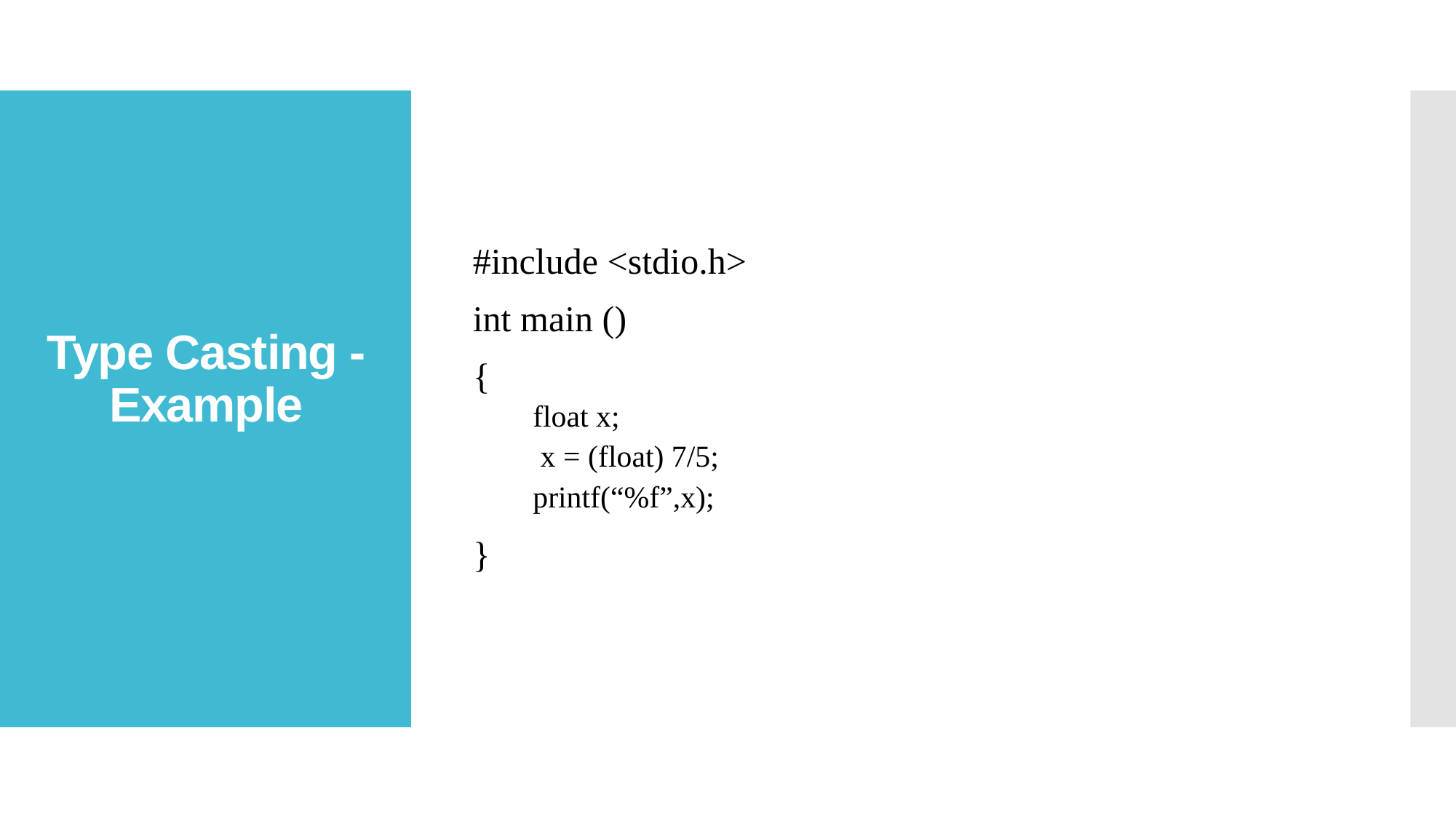

#include <stdio.h>
int main ()
{
float x;
 x = (float) 7/5;
printf(“%f”,x);
}
# Type Casting - Example